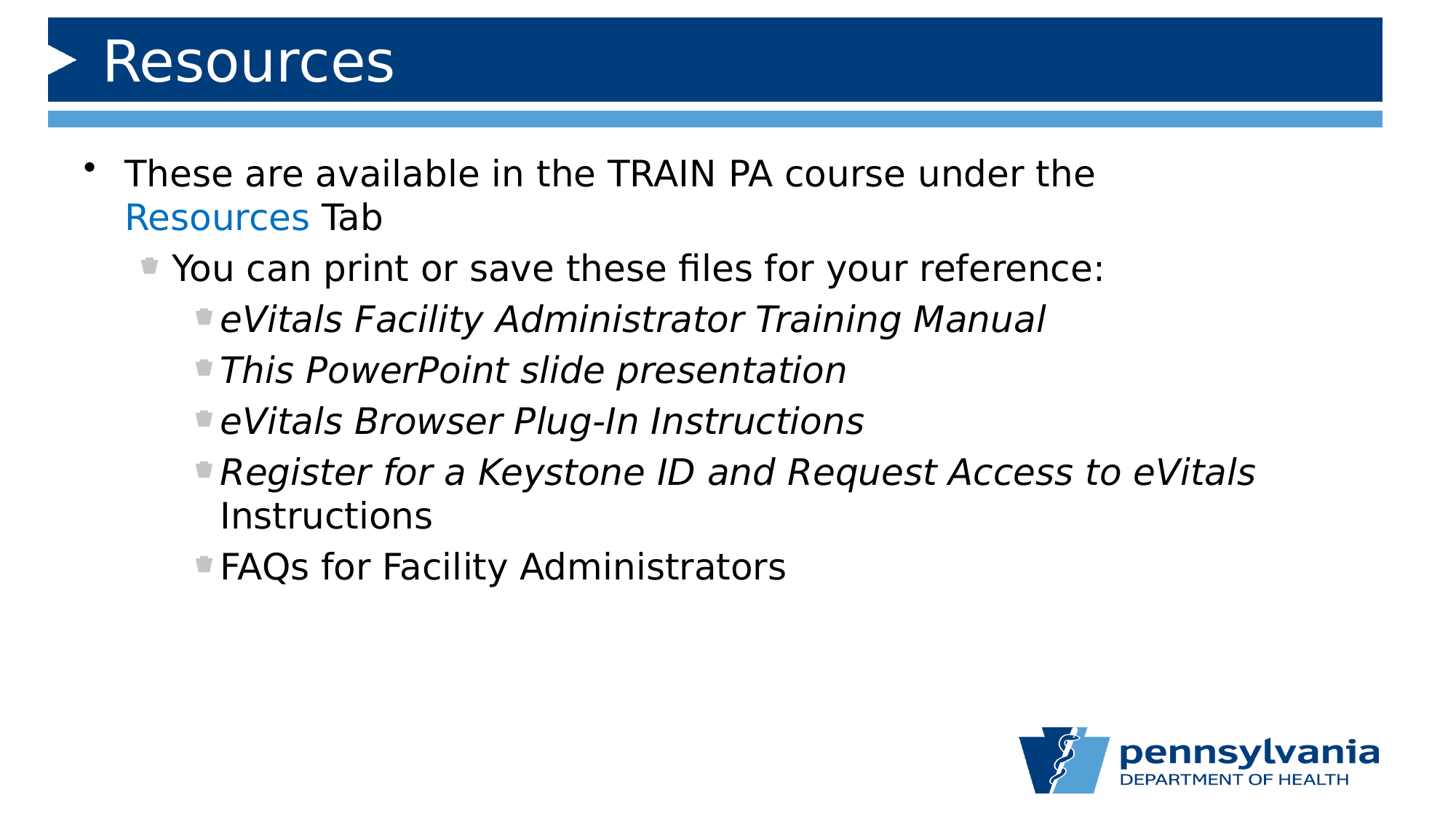

# Resources
These are available in the TRAIN PA course under the Resources Tab
You can print or save these files for your reference:
eVitals Facility Administrator Training Manual
This PowerPoint slide presentation
eVitals Browser Plug-In Instructions
Register for a Keystone ID and Request Access to eVitals Instructions
FAQs for Facility Administrators